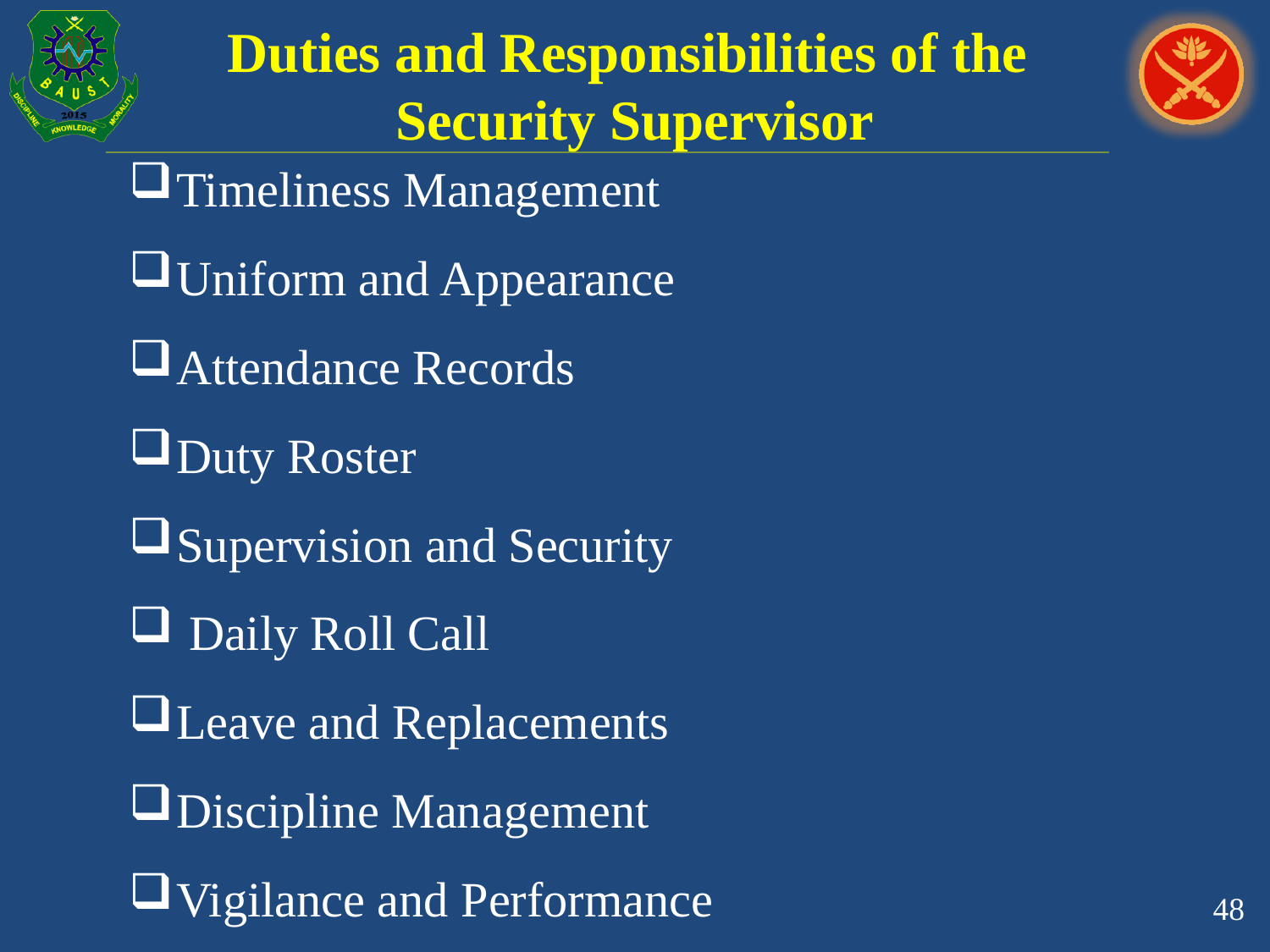

# Duties and Responsibilities of the Security Supervisor

Timeliness Management
Uniform and Appearance
Attendance Records
Duty Roster
Supervision and Security
 Daily Roll Call
Leave and Replacements
Discipline Management
Vigilance and Performance
48